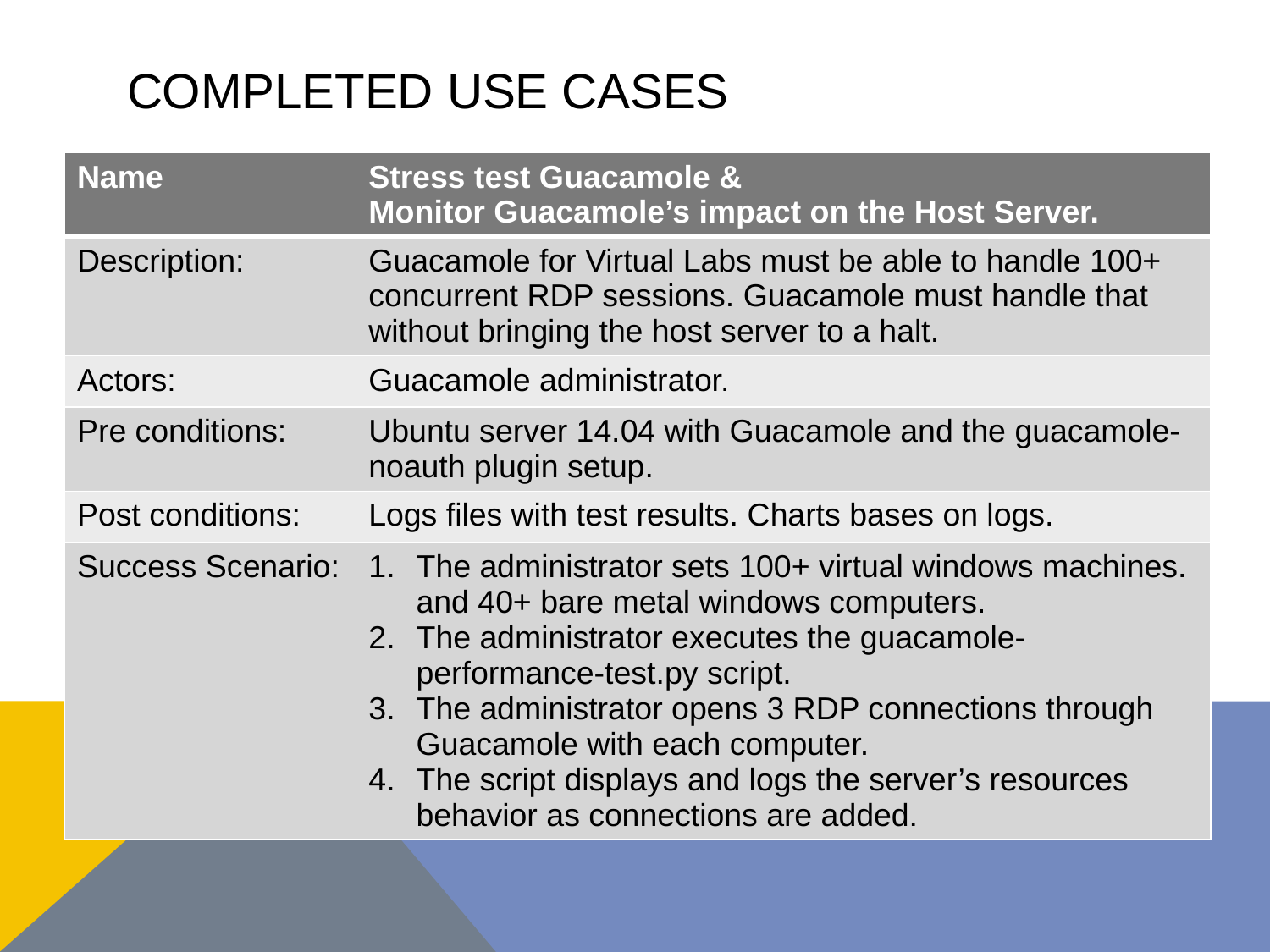

# Completed Use Cases
| Name | Stress test Guacamole & Monitor Guacamole’s impact on the Host Server. |
| --- | --- |
| Description: | Guacamole for Virtual Labs must be able to handle 100+ concurrent RDP sessions. Guacamole must handle that without bringing the host server to a halt. |
| Actors: | Guacamole administrator. |
| Pre conditions: | Ubuntu server 14.04 with Guacamole and the guacamole-noauth plugin setup. |
| Post conditions: | Logs files with test results. Charts bases on logs. |
| Success Scenario: | The administrator sets 100+ virtual windows machines. and 40+ bare metal windows computers. The administrator executes the guacamole-performance-test.py script. The administrator opens 3 RDP connections through Guacamole with each computer. The script displays and logs the server’s resources behavior as connections are added. |